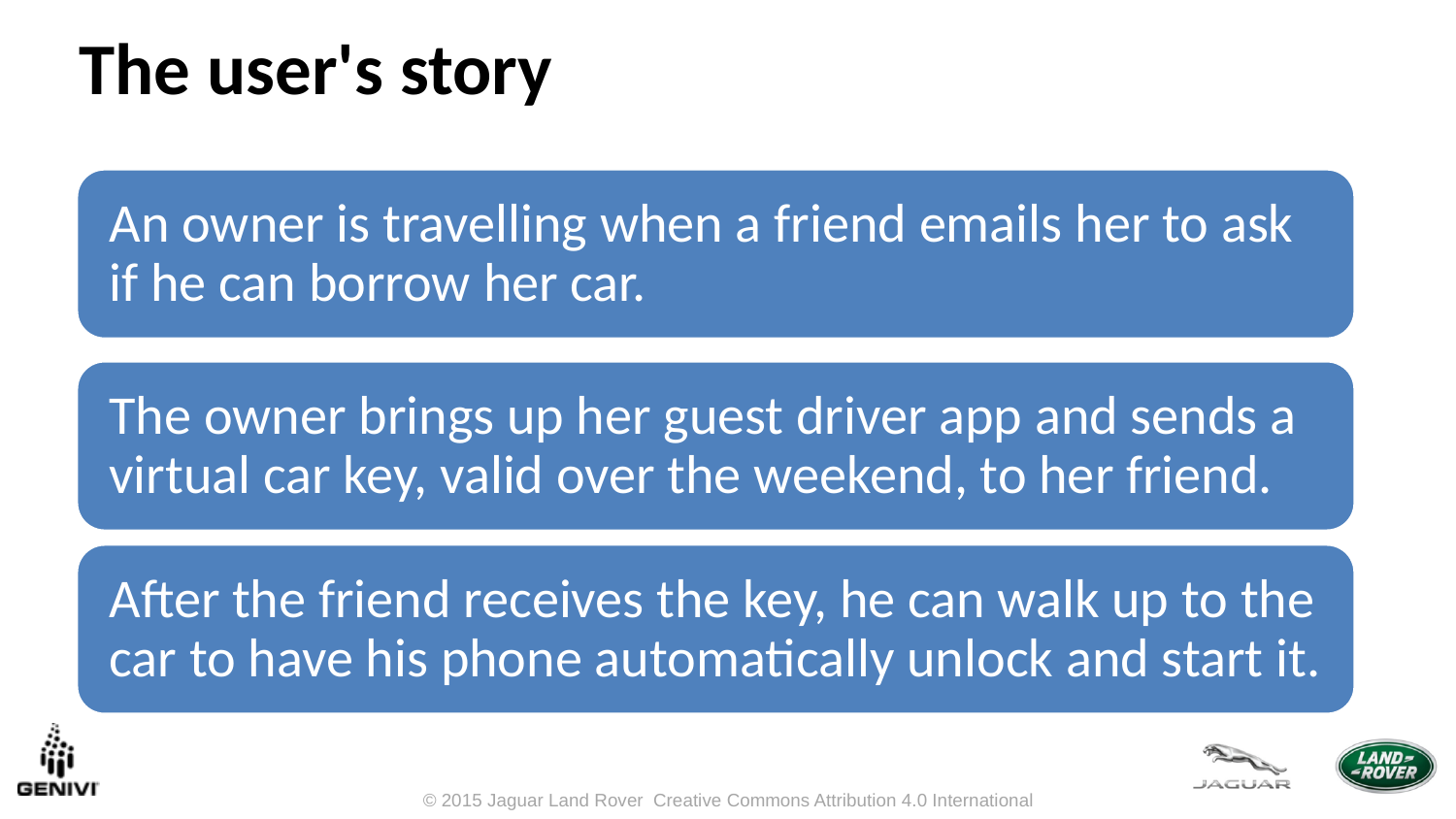

The user's story
An owner is travelling when a friend emails her to ask if he can borrow her car.
The owner brings up her guest driver app and sends a virtual car key, valid over the weekend, to her friend.
After the friend receives the key, he can walk up to the car to have his phone automatically unlock and start it.